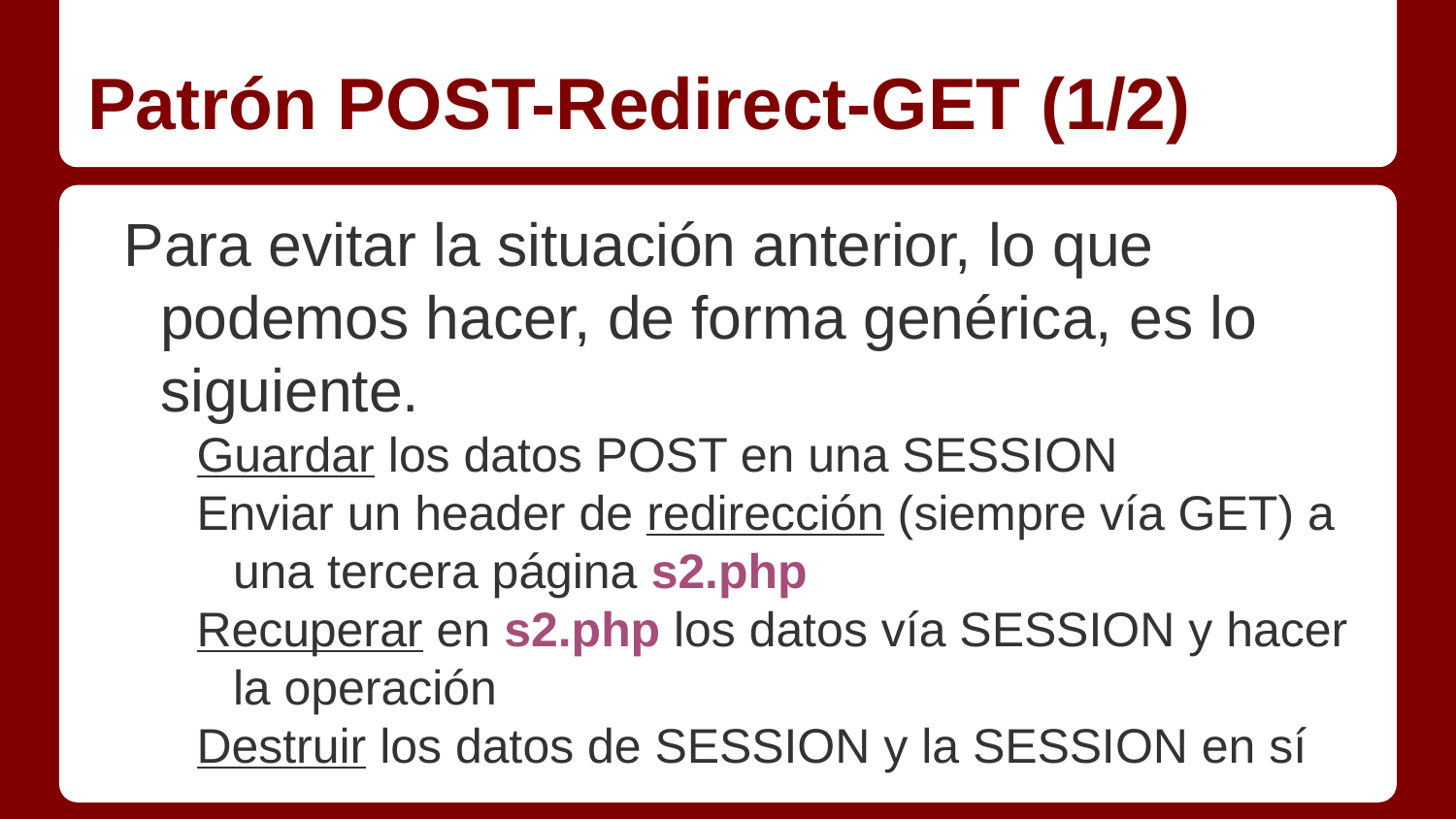

# Patrón POST-Redirect-GET (1/2)
Para evitar la situación anterior, lo que podemos hacer, de forma genérica, es lo siguiente.
Guardar los datos POST en una SESSION
Enviar un header de redirección (siempre vía GET) a una tercera página s2.php
Recuperar en s2.php los datos vía SESSION y hacer la operación
Destruir los datos de SESSION y la SESSION en sí